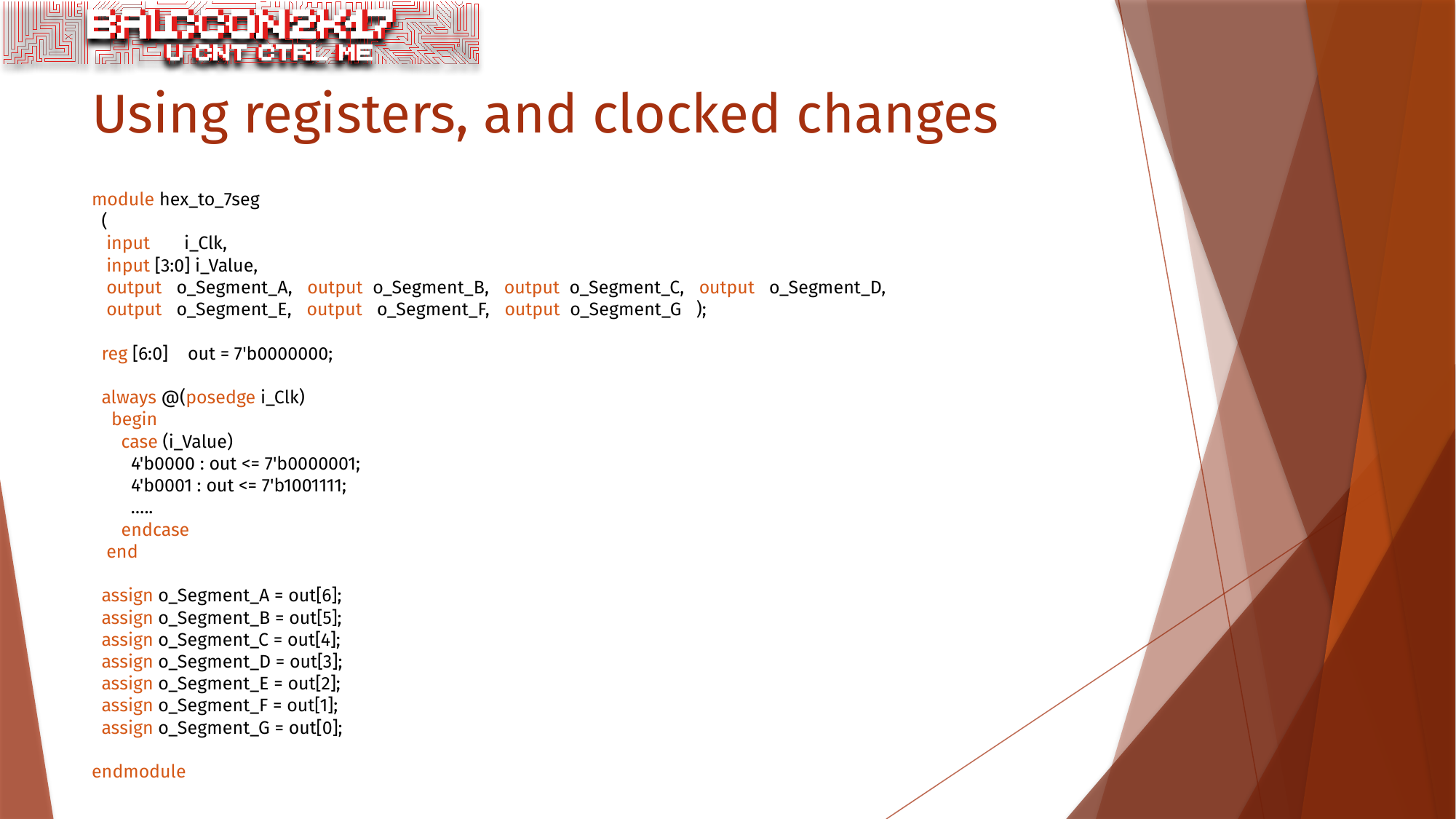

# Using registers, and clocked changes
| module hex\_to\_7seg ( input i\_Clk, input [3:0] i\_Value, output o\_Segment\_A, output o\_Segment\_B, output o\_Segment\_C, output o\_Segment\_D, output o\_Segment\_E, output o\_Segment\_F, output o\_Segment\_G ); reg [6:0] out = 7'b0000000; always @(posedge i\_Clk) begin case (i\_Value) 4'b0000 : out <= 7'b0000001; 4'b0001 : out <= 7'b1001111; ….. endcase end assign o\_Segment\_A = out[6]; assign o\_Segment\_B = out[5]; assign o\_Segment\_C = out[4]; assign o\_Segment\_D = out[3]; assign o\_Segment\_E = out[2]; assign o\_Segment\_F = out[1]; assign o\_Segment\_G = out[0]; endmodule |
| --- |